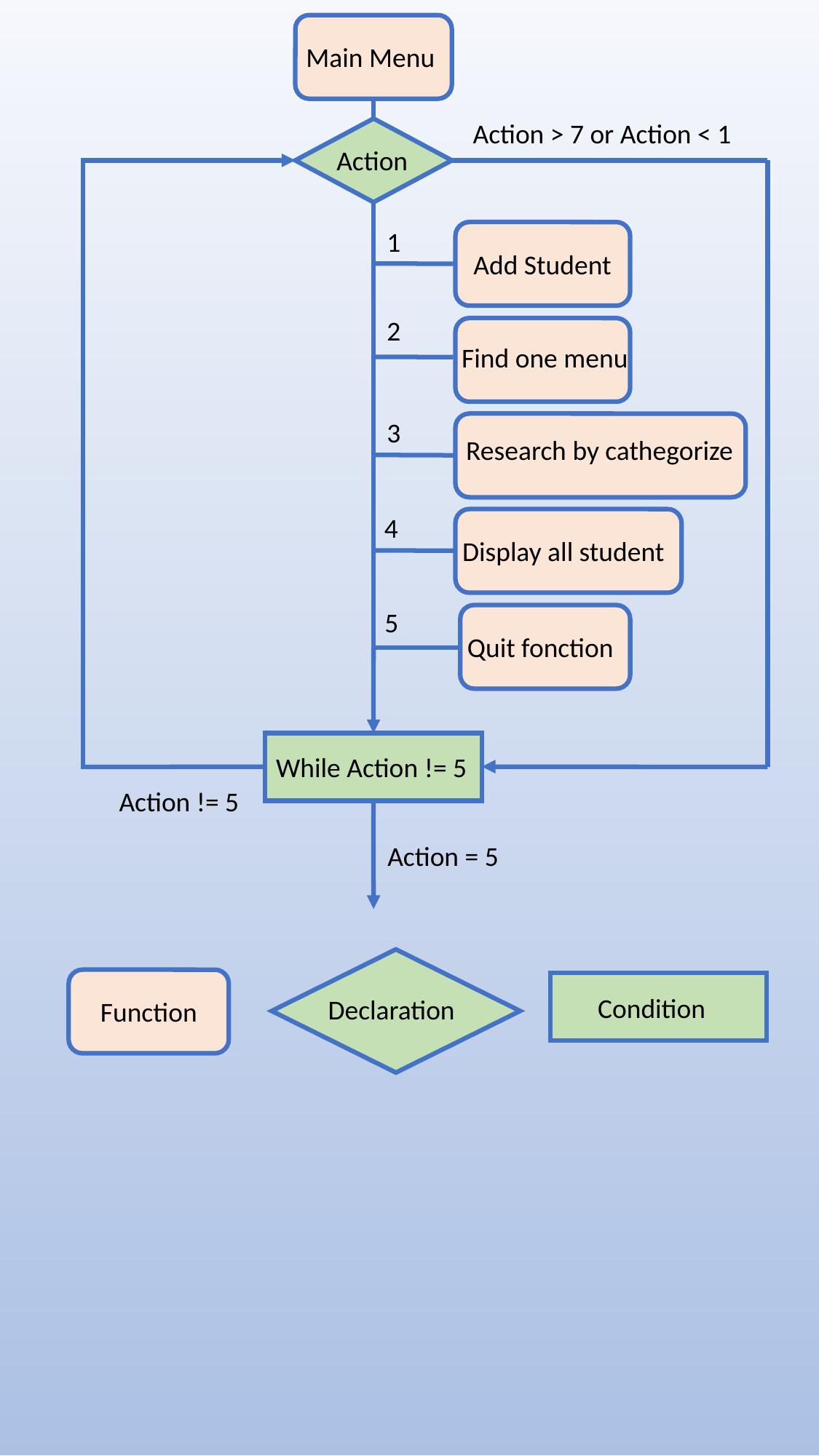

Main Menu
Action > 7 or Action < 1

Action
1

Add Student
2

Find one menu
3

Research by cathegorize
4

Display all student
5

Quit fonction

While Action != 5
Action != 5
Action = 5

Condition
Declaration
Function